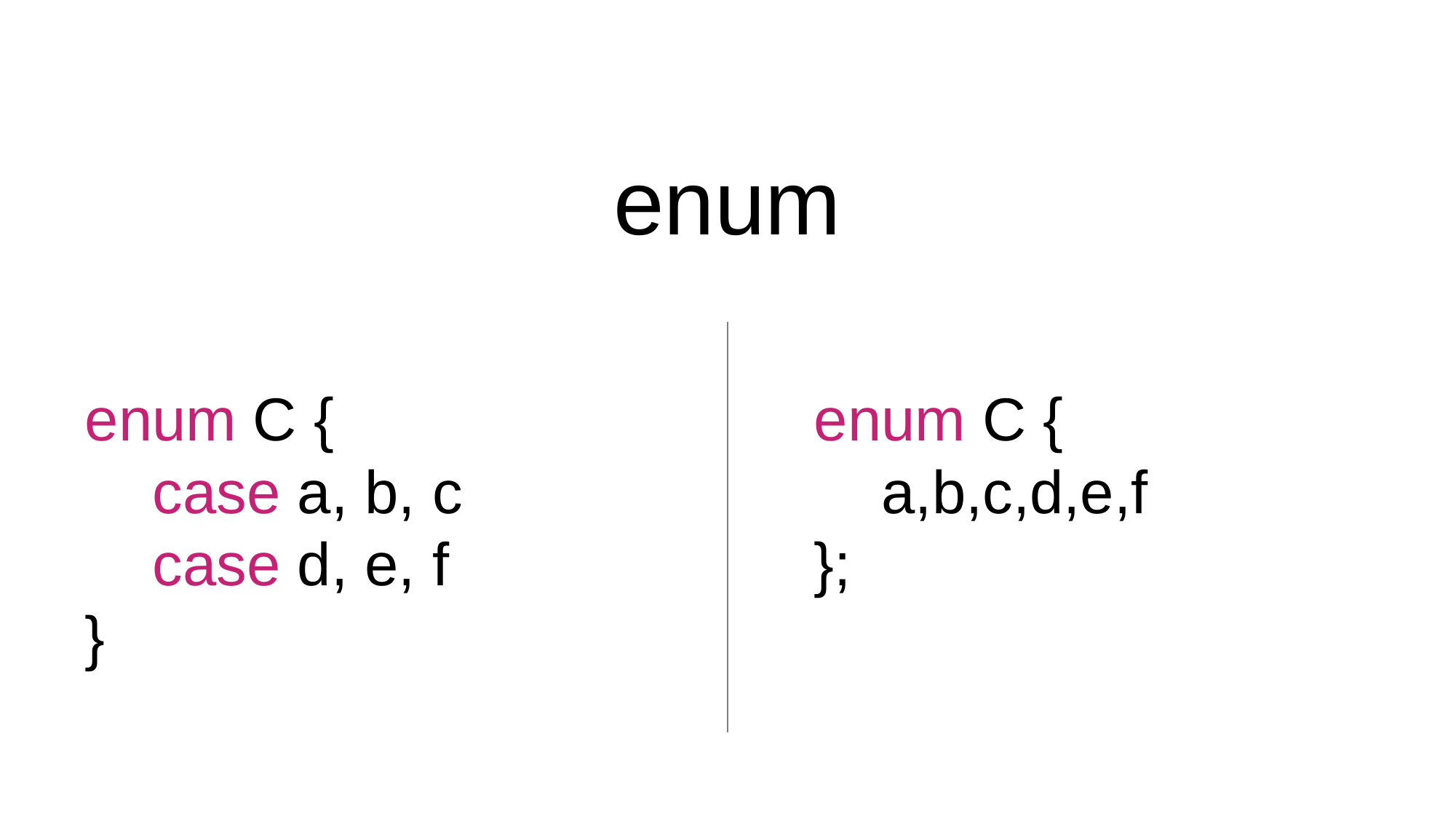

enum
enum C {
    case a, b, c
    case d, e, f
}
enum C {
    a,b,c,d,e,f
};